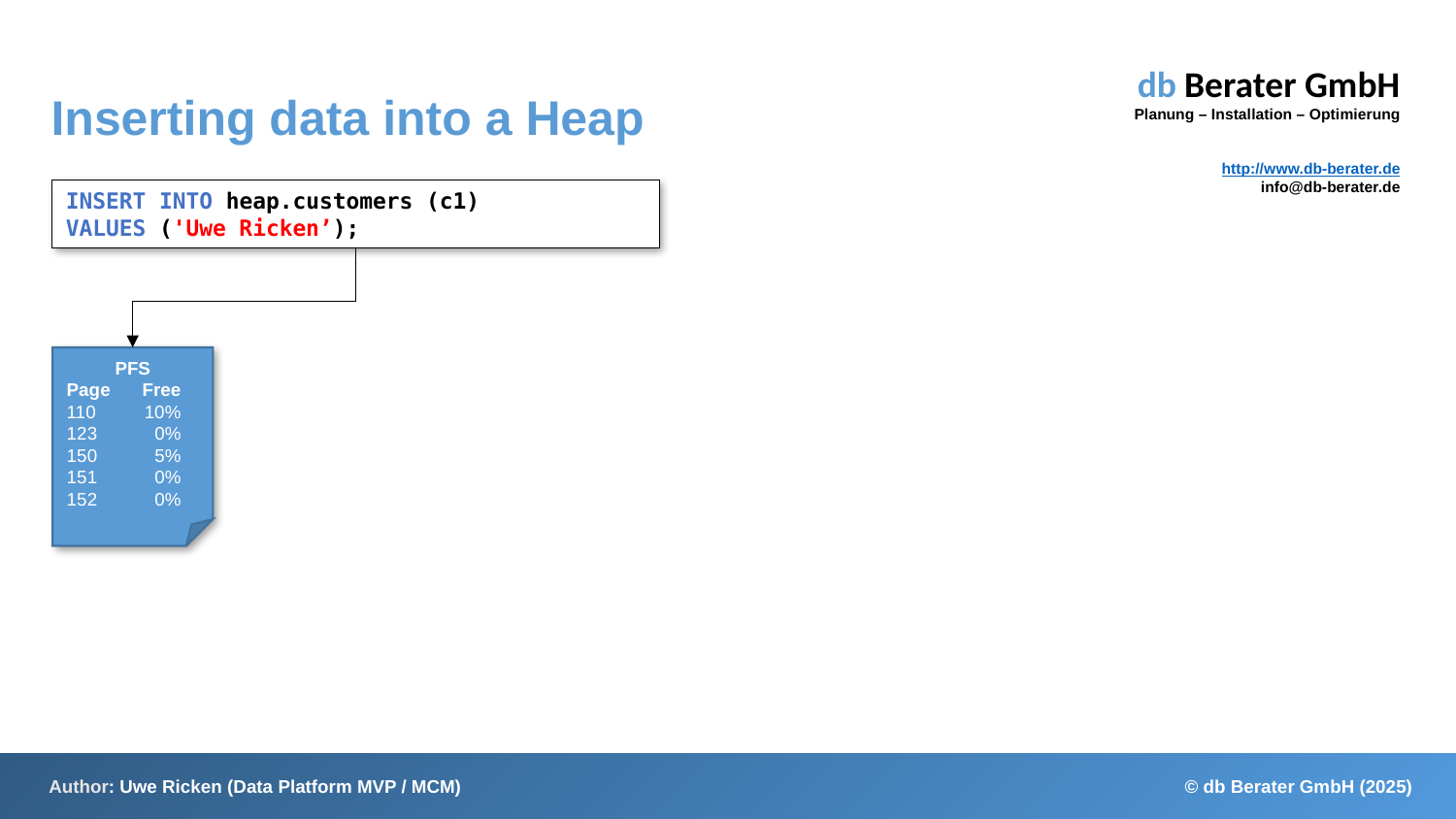

# Inserting data into a Heap
INSERT INTO heap.customers (c1)
VALUES ('Uwe Ricken’);
PFS
Page	Free
110	10%
123	0%
150	5%
151	0%
152	0%